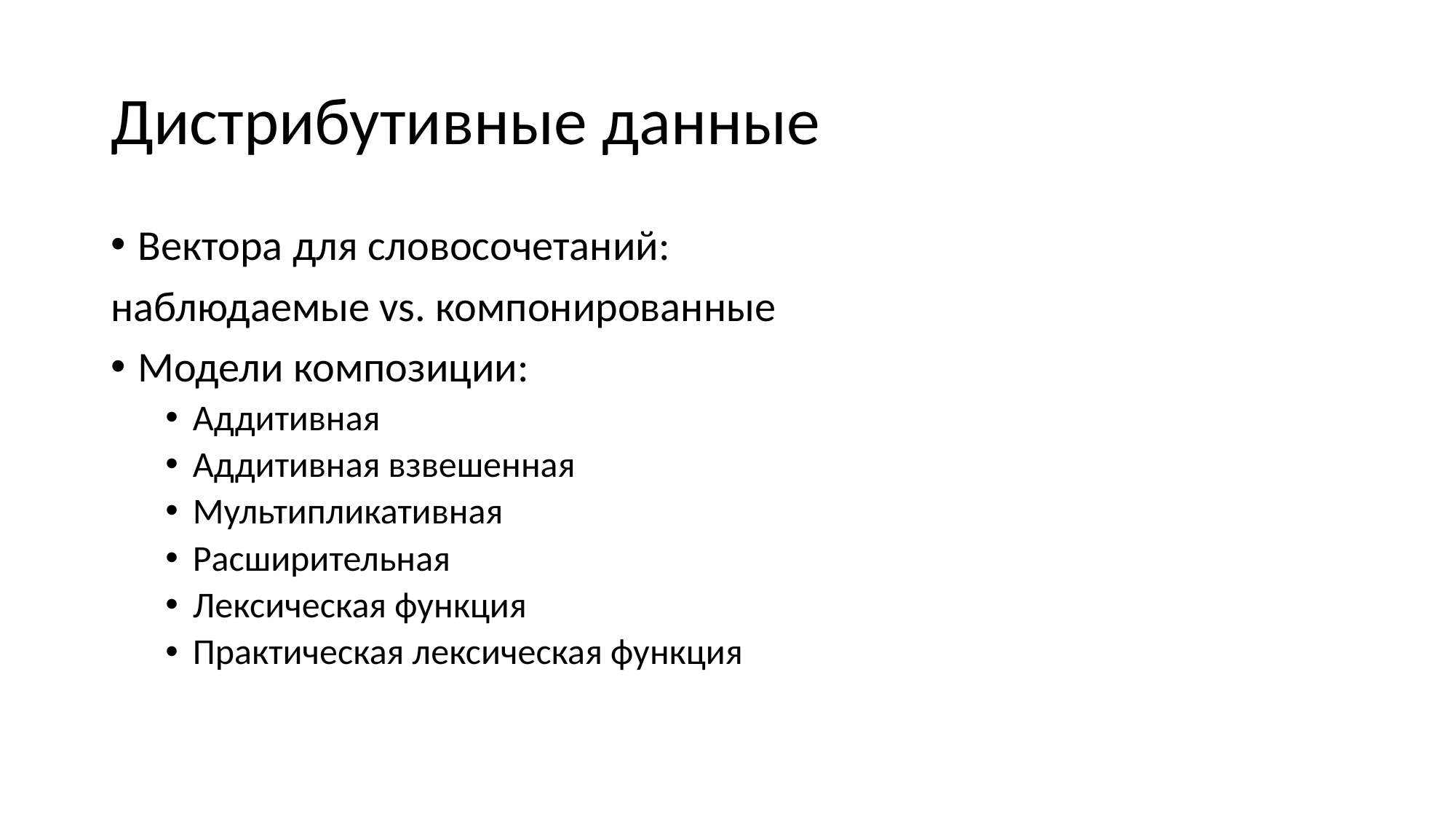

# Дистрибутивные данные
Вектора для словосочетаний:
наблюдаемые vs. компонированные
Модели композиции:
Аддитивная
Аддитивная взвешенная
Мультипликативная
Расширительная
Лексическая функция
Практическая лексическая функция